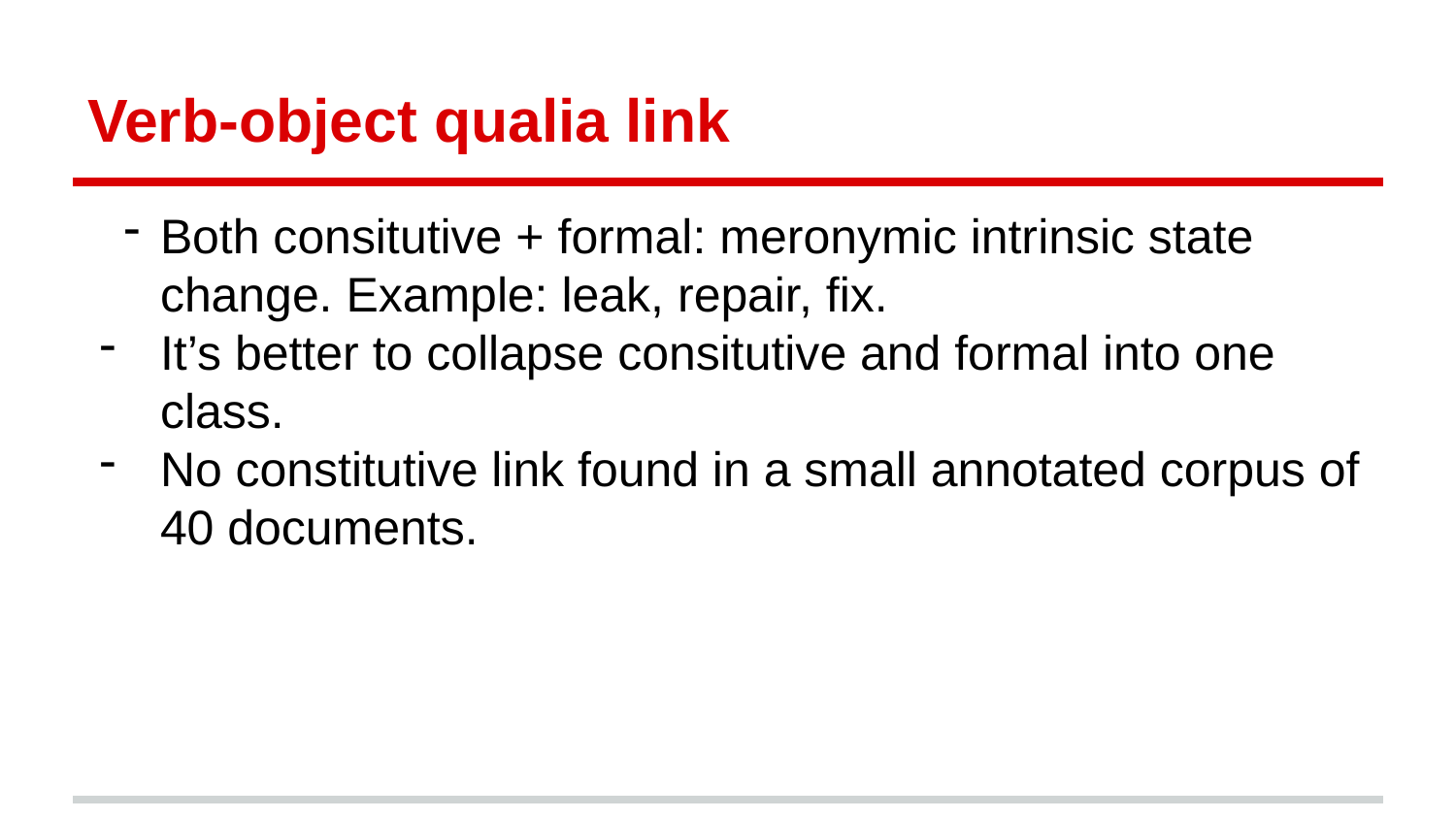

# Verb-object qualia link
Both consitutive + formal: meronymic intrinsic state change. Example: leak, repair, fix.
It’s better to collapse consitutive and formal into one class.
No constitutive link found in a small annotated corpus of 40 documents.